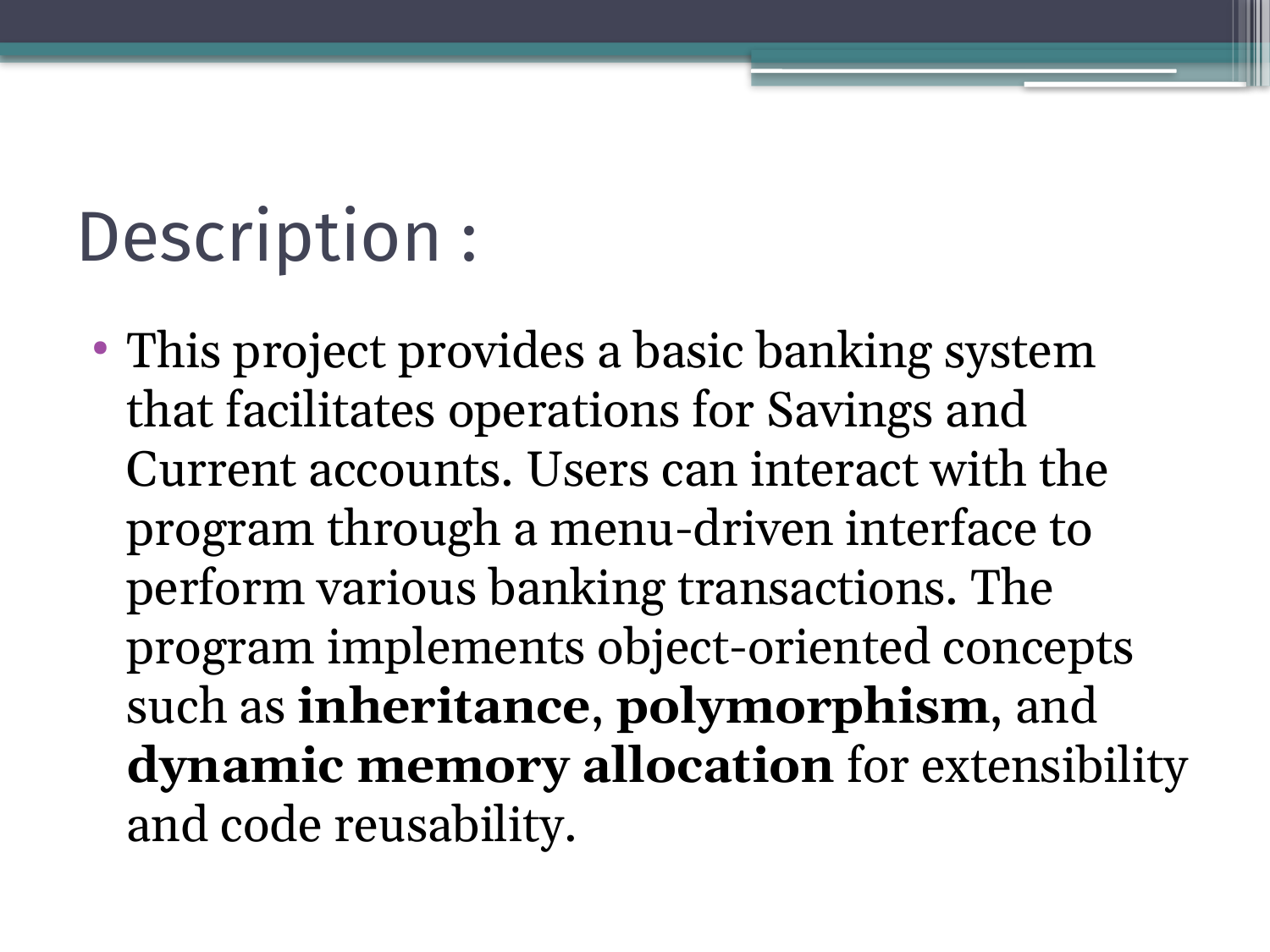

# Description :
This project provides a basic banking system that facilitates operations for Savings and Current accounts. Users can interact with the program through a menu-driven interface to perform various banking transactions. The program implements object-oriented concepts such as inheritance, polymorphism, and dynamic memory allocation for extensibility and code reusability.